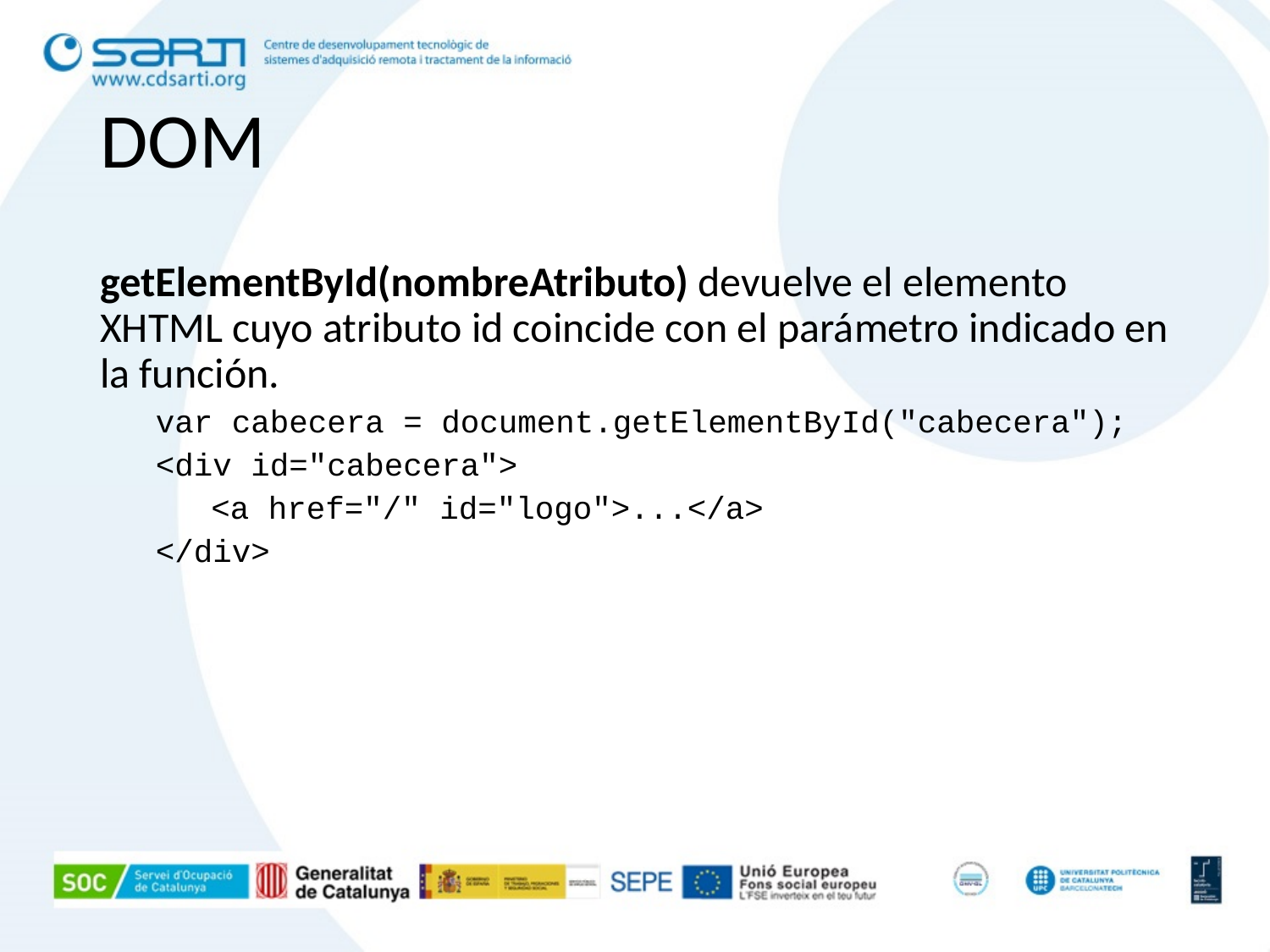

# DOM

getElementById(nombreAtributo) devuelve el elemento XHTML cuyo atributo id coincide con el parámetro indicado en la función.
var cabecera = document.getElementById("cabecera");
<div id="cabecera">
<a href="/" id="logo">...</a>
</div>